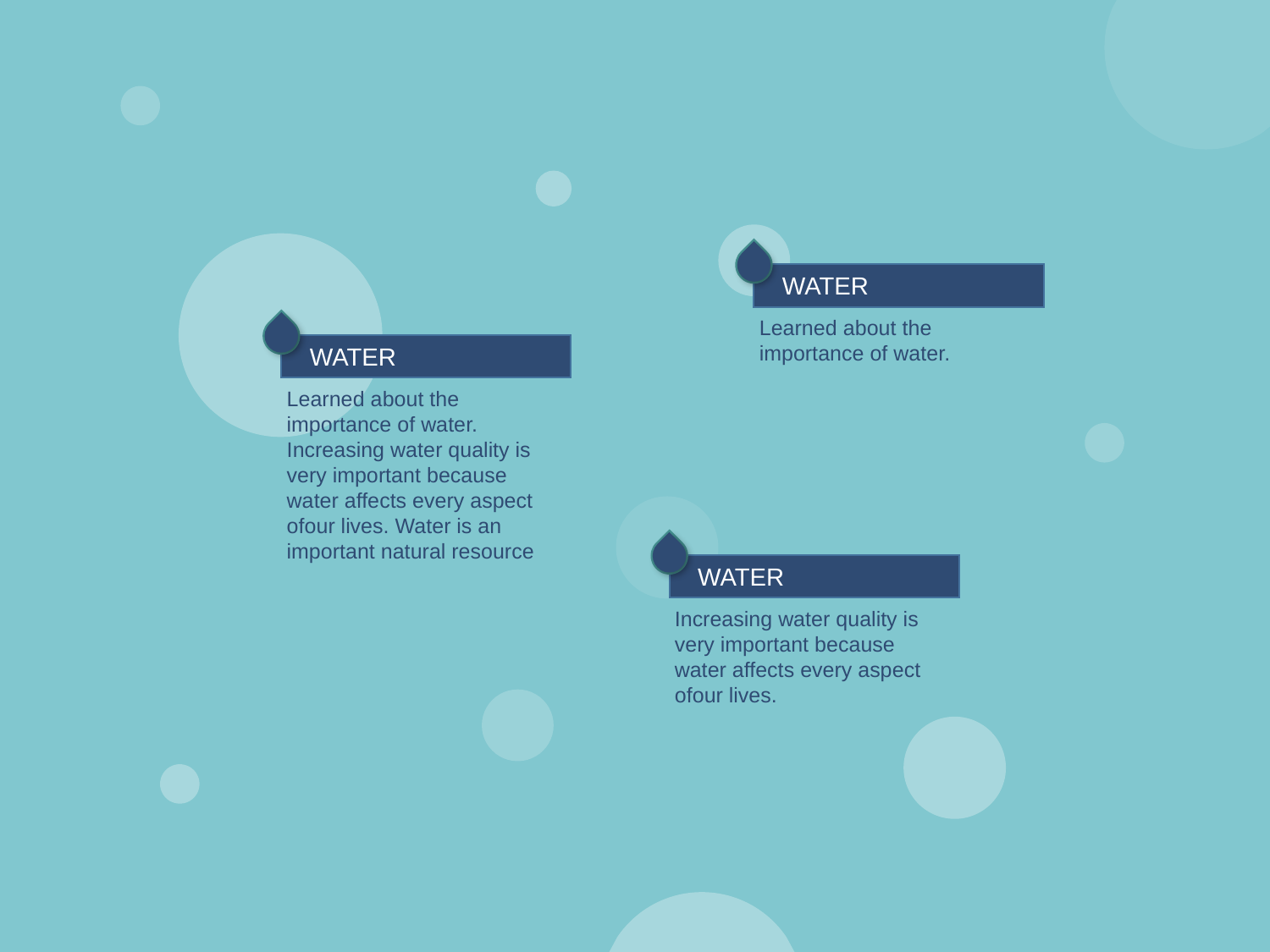

WATER
Learned about the importance of water.

WATER
Learned about the importance of water. Increasing water quality is very important because water affects every aspect ofour lives. Water is an important natural resource

WATER
Increasing water quality is very important because water affects every aspect ofour lives.